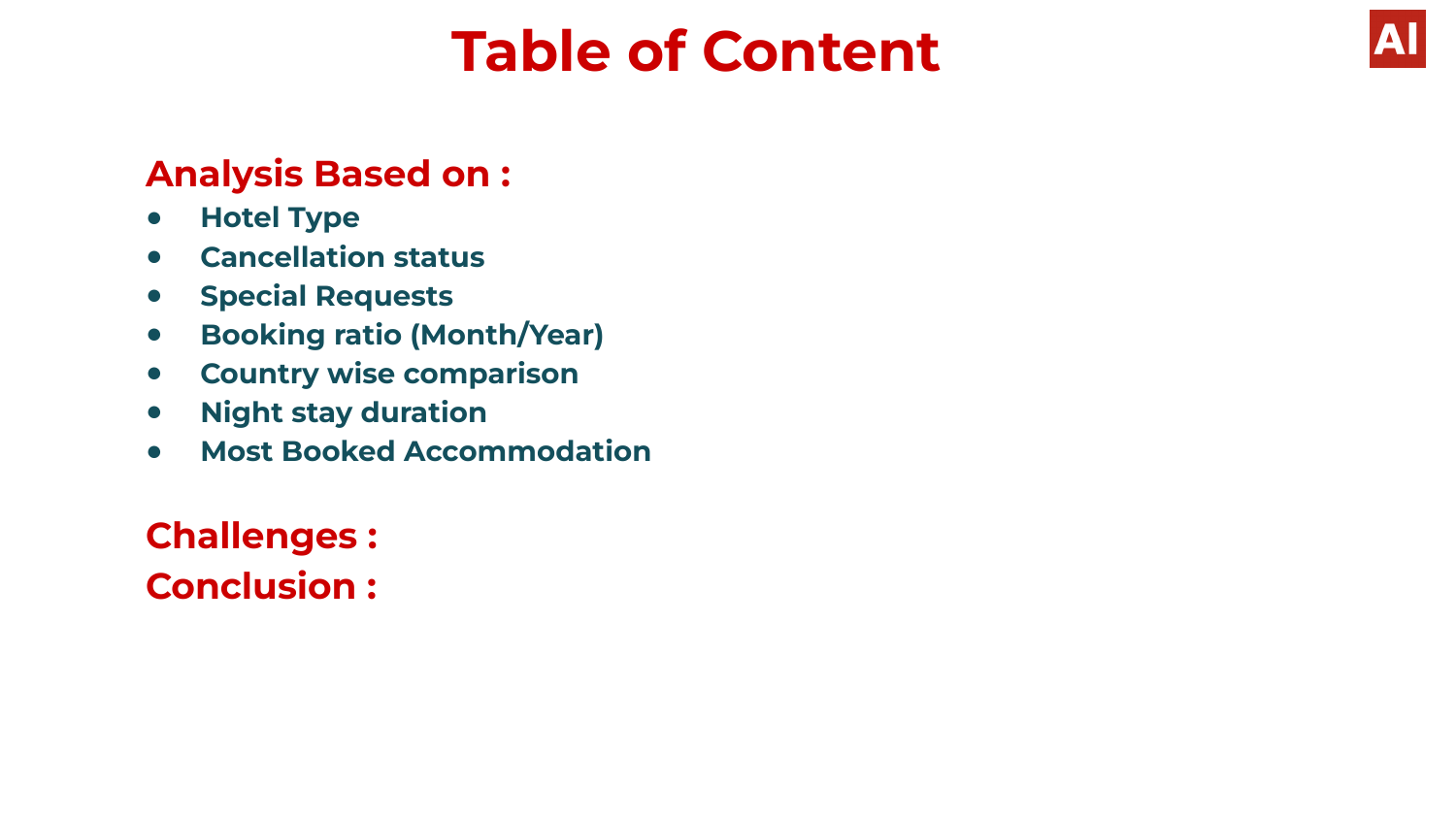

# Table of Content
Analysis Based on :
Hotel Type
Cancellation status
Special Requests
Booking ratio (Month/Year)
Country wise comparison
Night stay duration
Most Booked Accommodation

Challenges :
Conclusion :